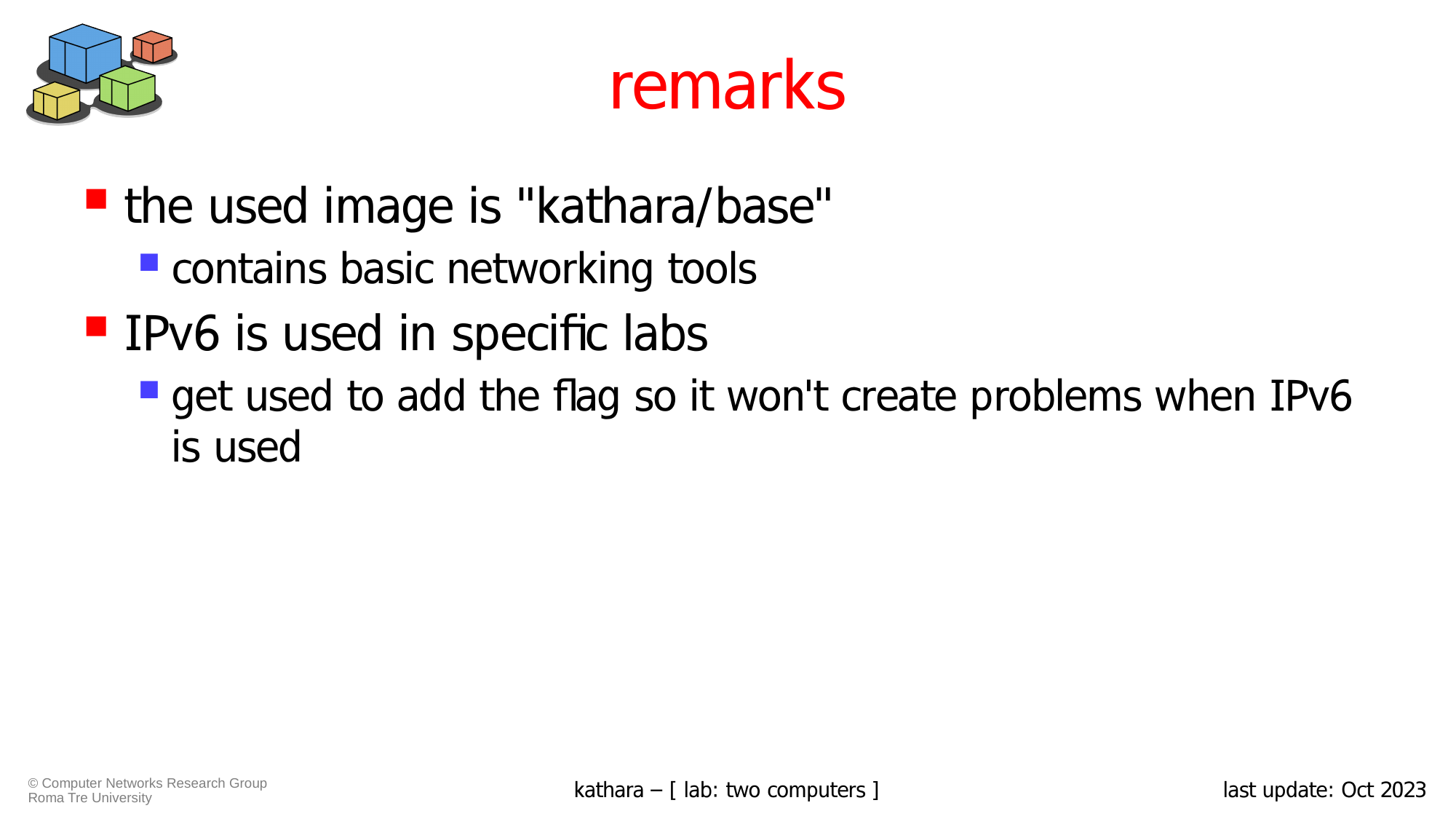

# remarks
the used image is "kathara/base"
contains basic networking tools
IPv6 is used in specific labs
get used to add the flag so it won't create problems when IPv6 is used
kathara – [ lab: two computers ]
last update: Oct 2023